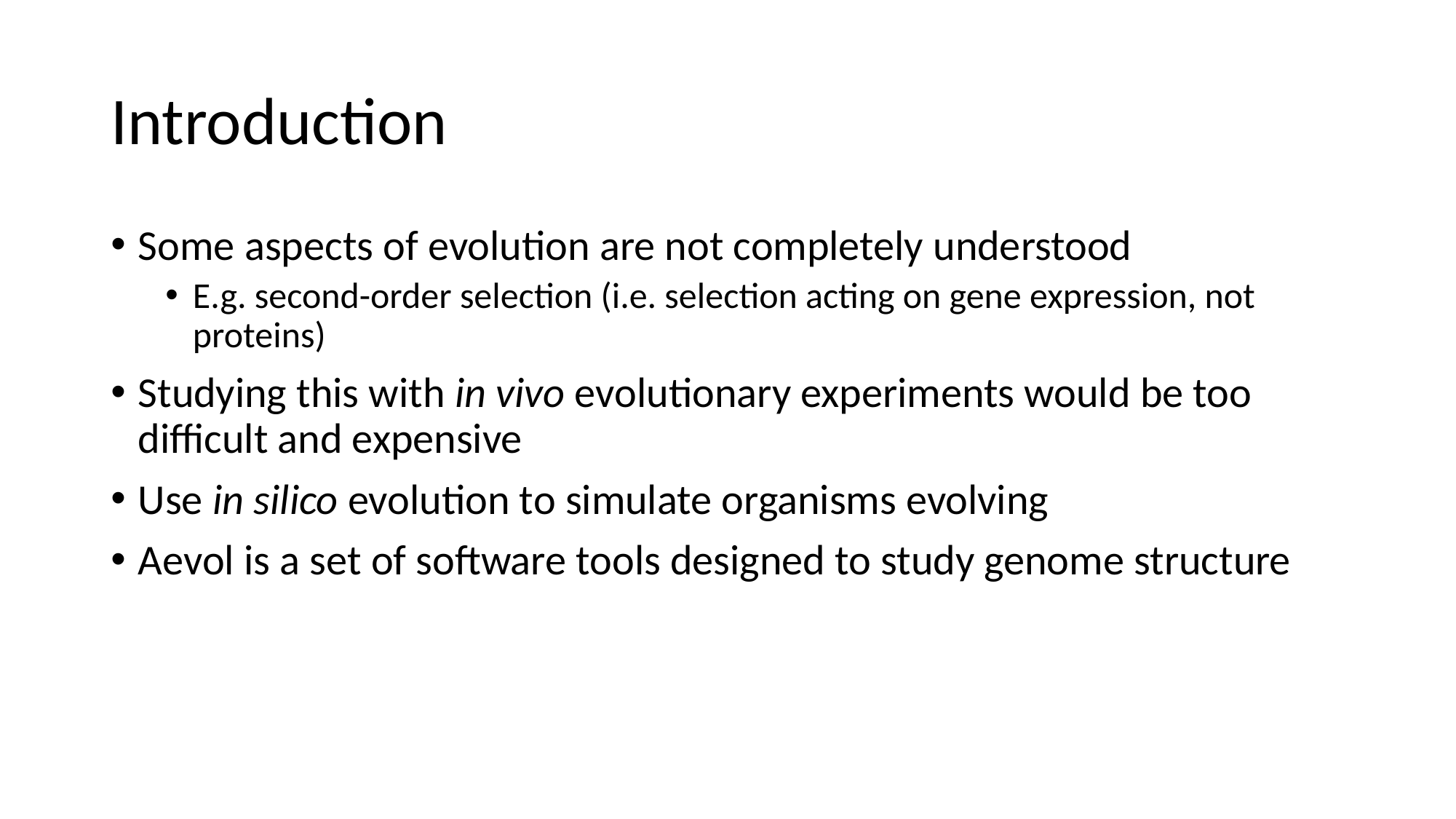

# Introduction
Some aspects of evolution are not completely understood
E.g. second-order selection (i.e. selection acting on gene expression, not proteins)
Studying this with in vivo evolutionary experiments would be too difficult and expensive
Use in silico evolution to simulate organisms evolving
Aevol is a set of software tools designed to study genome structure